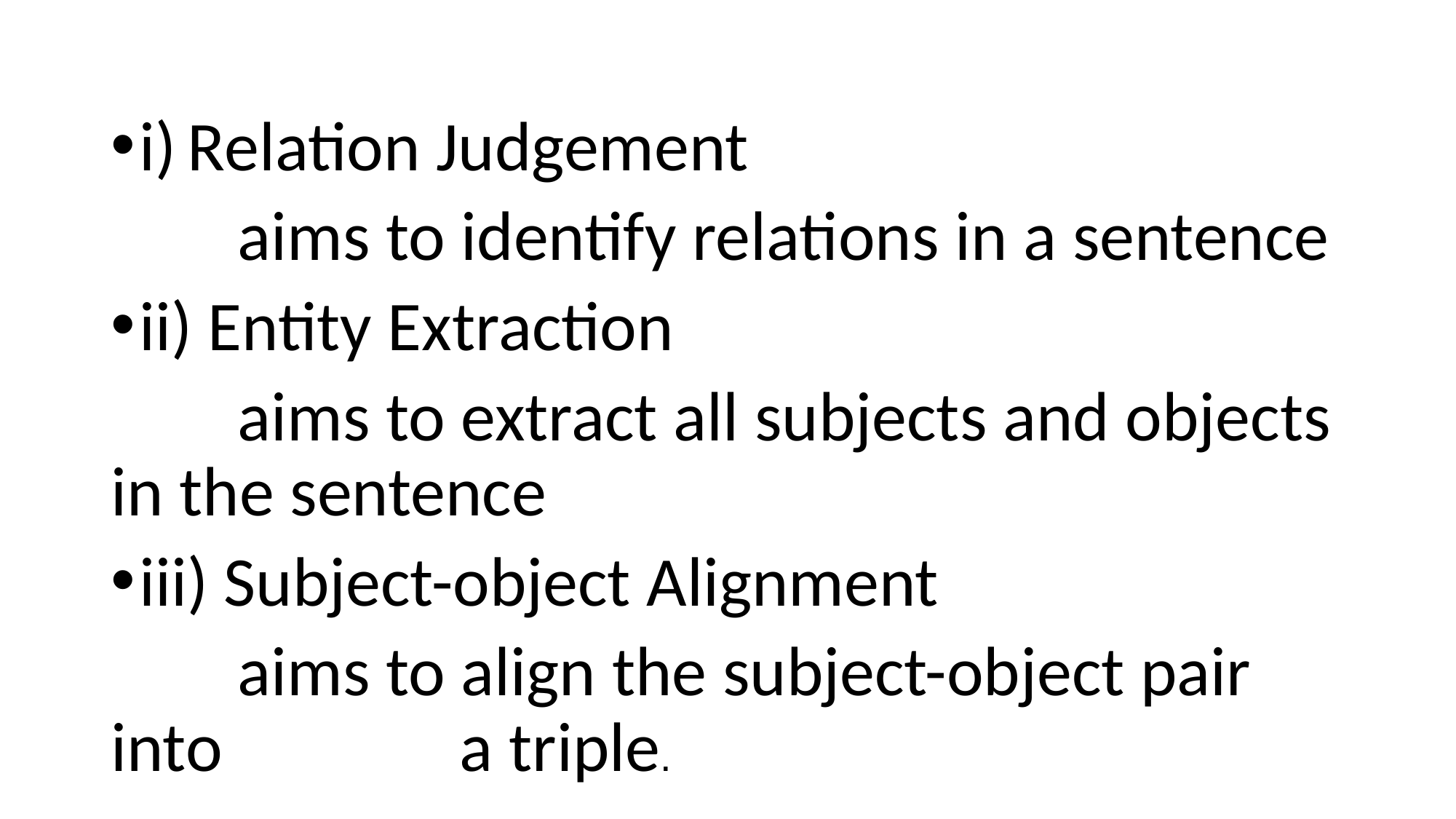

i) Relation Judgement
        aims to identify relations in a sentence
ii) Entity Extraction
        aims to extract all subjects and objects in the sentence
iii) Subject-object Alignment
        aims to align the subject-object pair into               a triple.